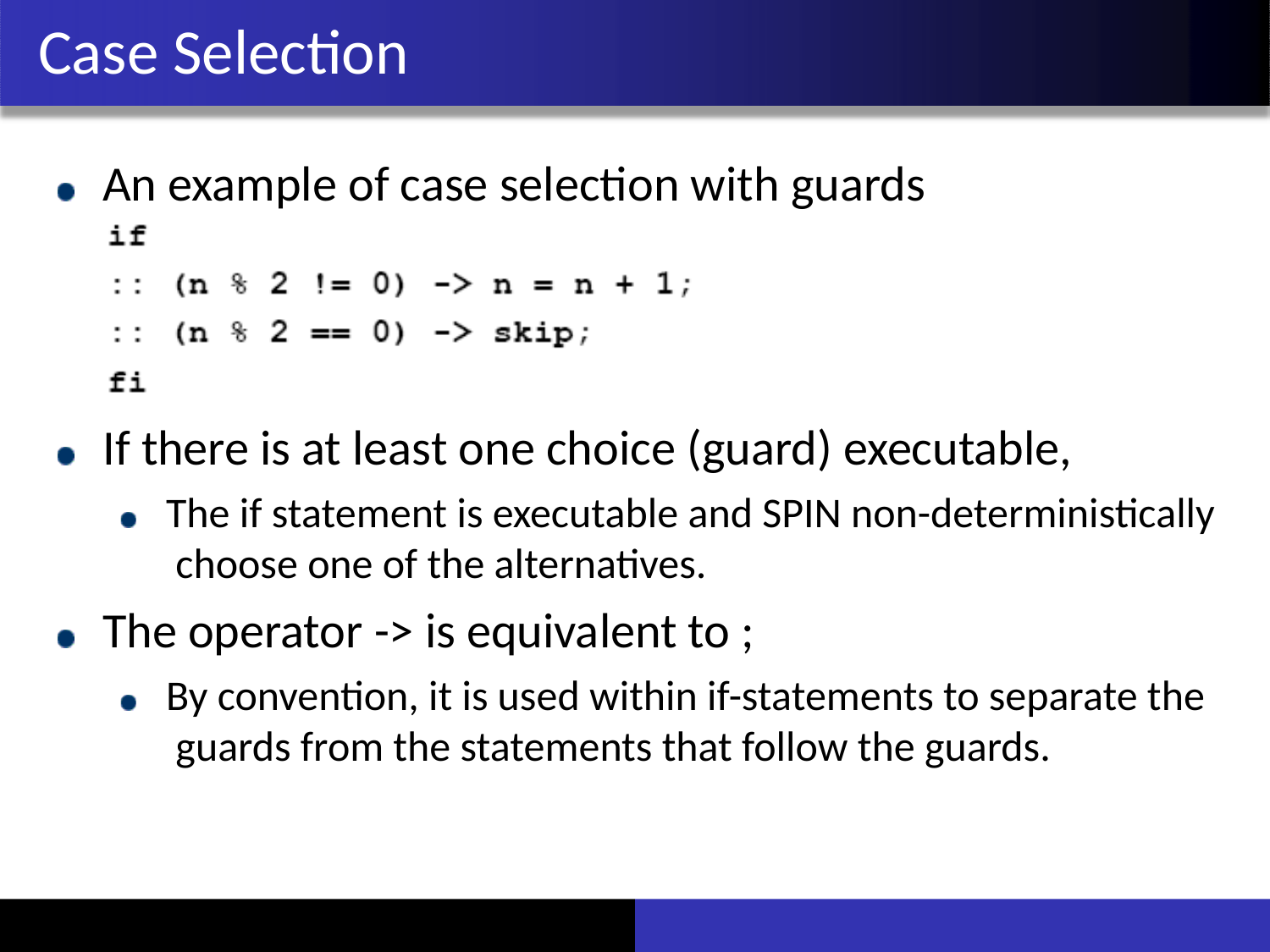

# Case Selection
An example of case selection with guards

If there is at least one choice (guard) executable,
The if statement is executable and SPIN non-deterministically  choose one of the alternatives.
The operator -> is equivalent to ;
By convention, it is used within if-statements to separate the  guards from the statements that follow the guards.

29-Sep-17